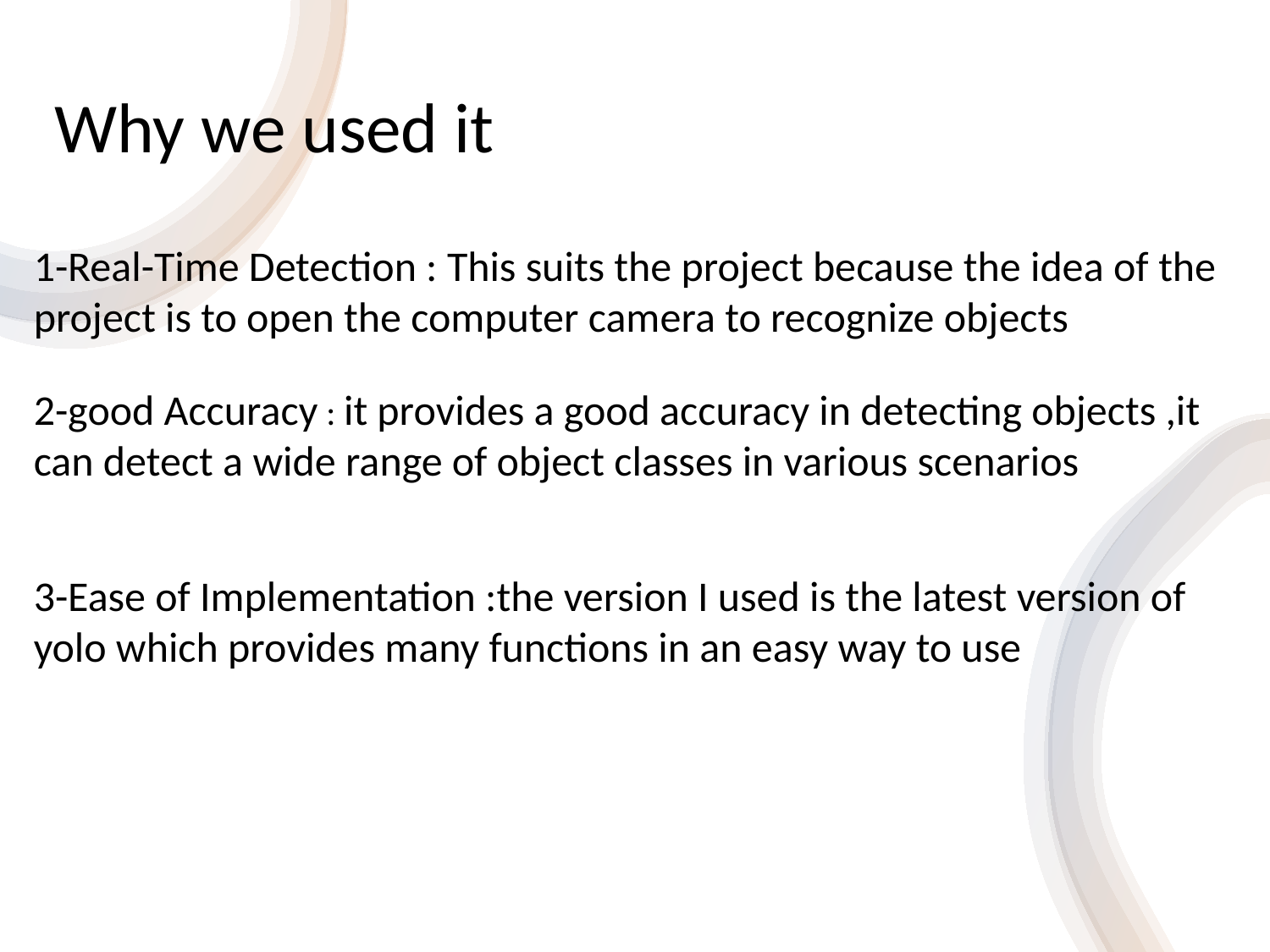

Why we used it
1-Real-Time Detection : This suits the project because the idea of ​​the project is to open the computer camera to recognize objects

2-good Accuracy : it provides a good accuracy in detecting objects ,it can detect a wide range of object classes in various scenarios

3-Ease of Implementation :the version I used is the latest version of yolo which provides many functions in an easy way to use